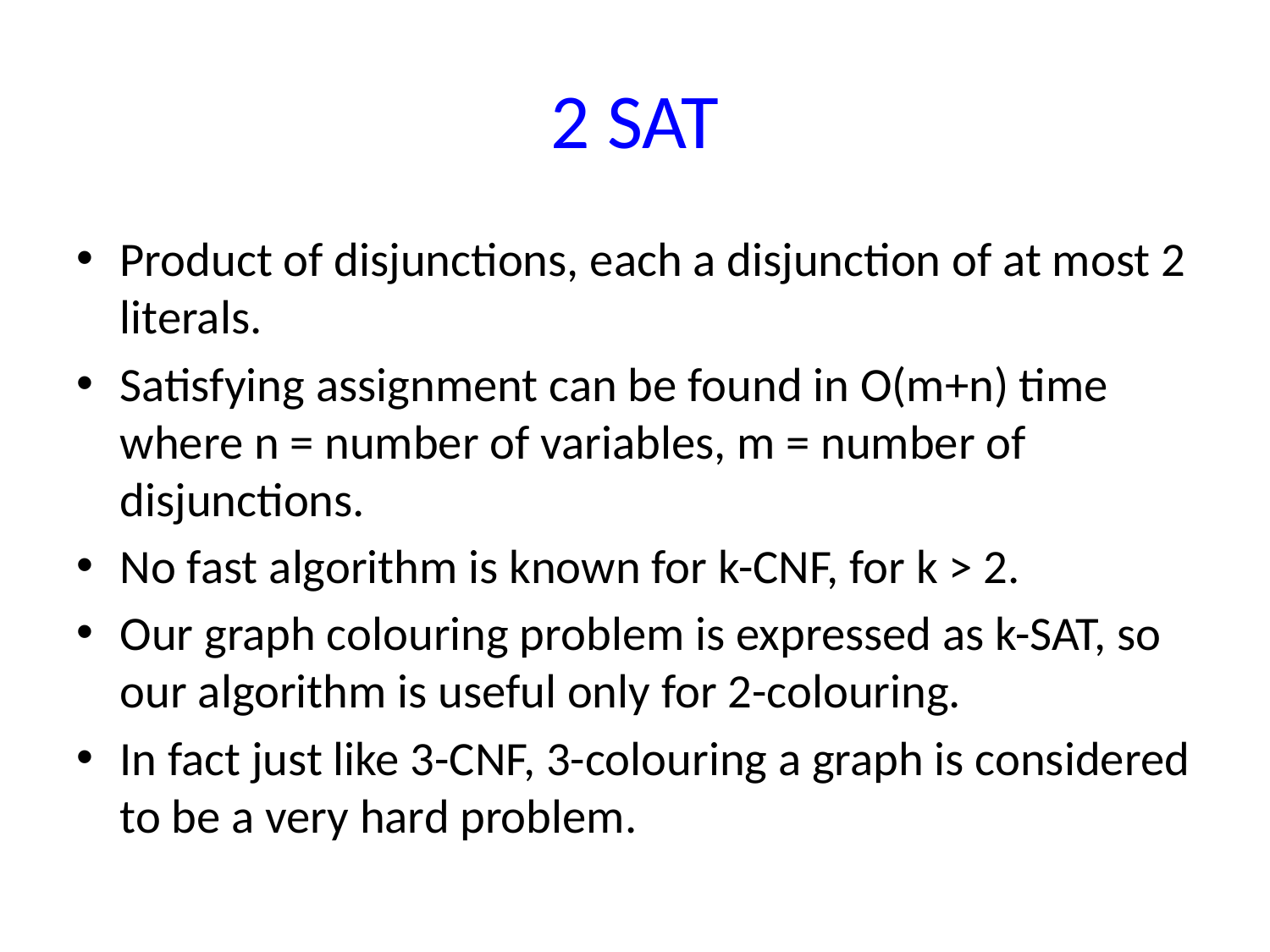

# 2 SAT
Product of disjunctions, each a disjunction of at most 2 literals.
Satisfying assignment can be found in O(m+n) time where n = number of variables, m = number of disjunctions.
No fast algorithm is known for k-CNF, for k > 2.
Our graph colouring problem is expressed as k-SAT, so our algorithm is useful only for 2-colouring.
In fact just like 3-CNF, 3-colouring a graph is considered to be a very hard problem.